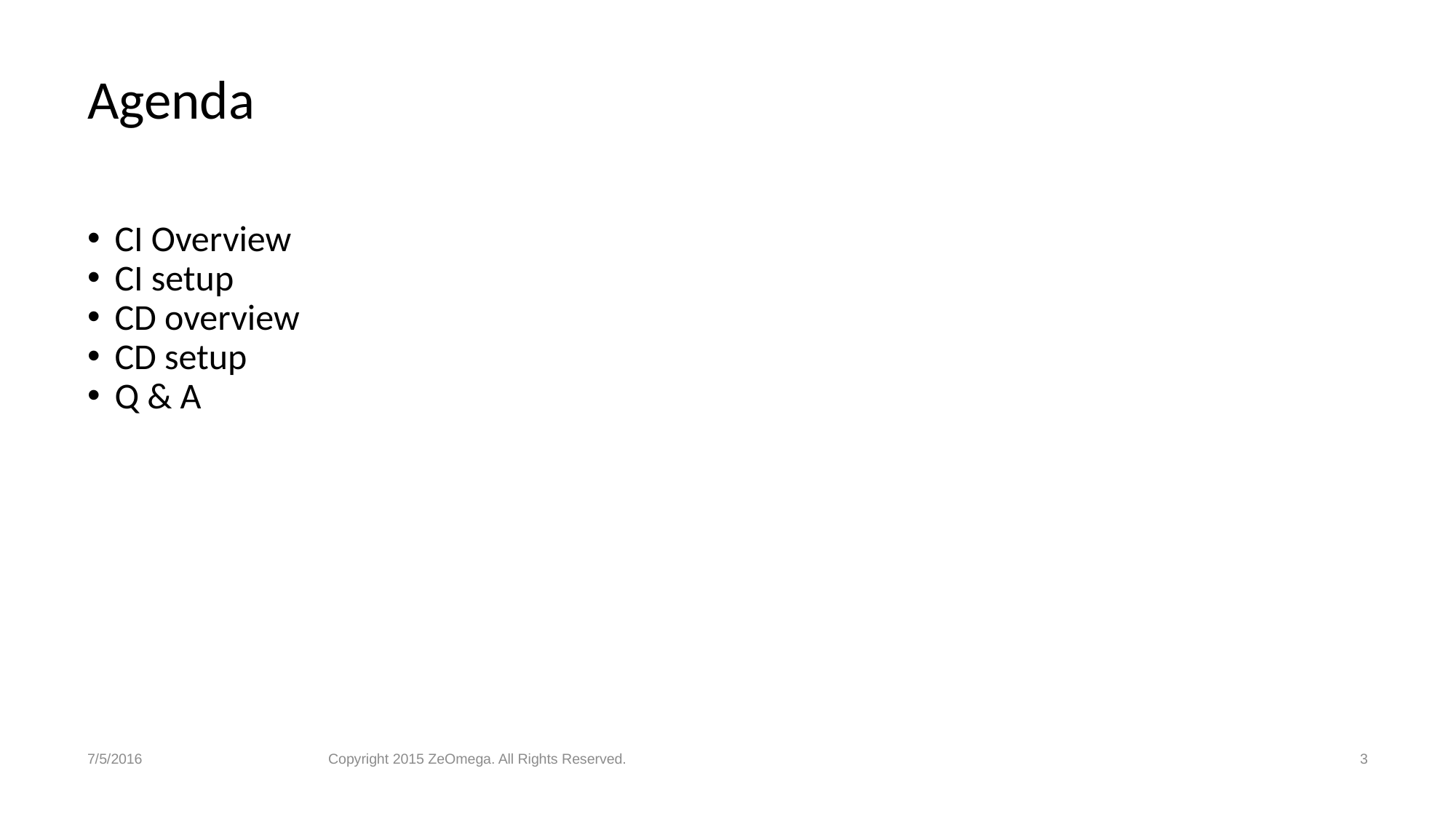

# Agenda

CI Overview
CI setup
CD overview
CD setup
Q & A

7/5/2016
Copyright 2015 ZeOmega. All Rights Reserved.
3